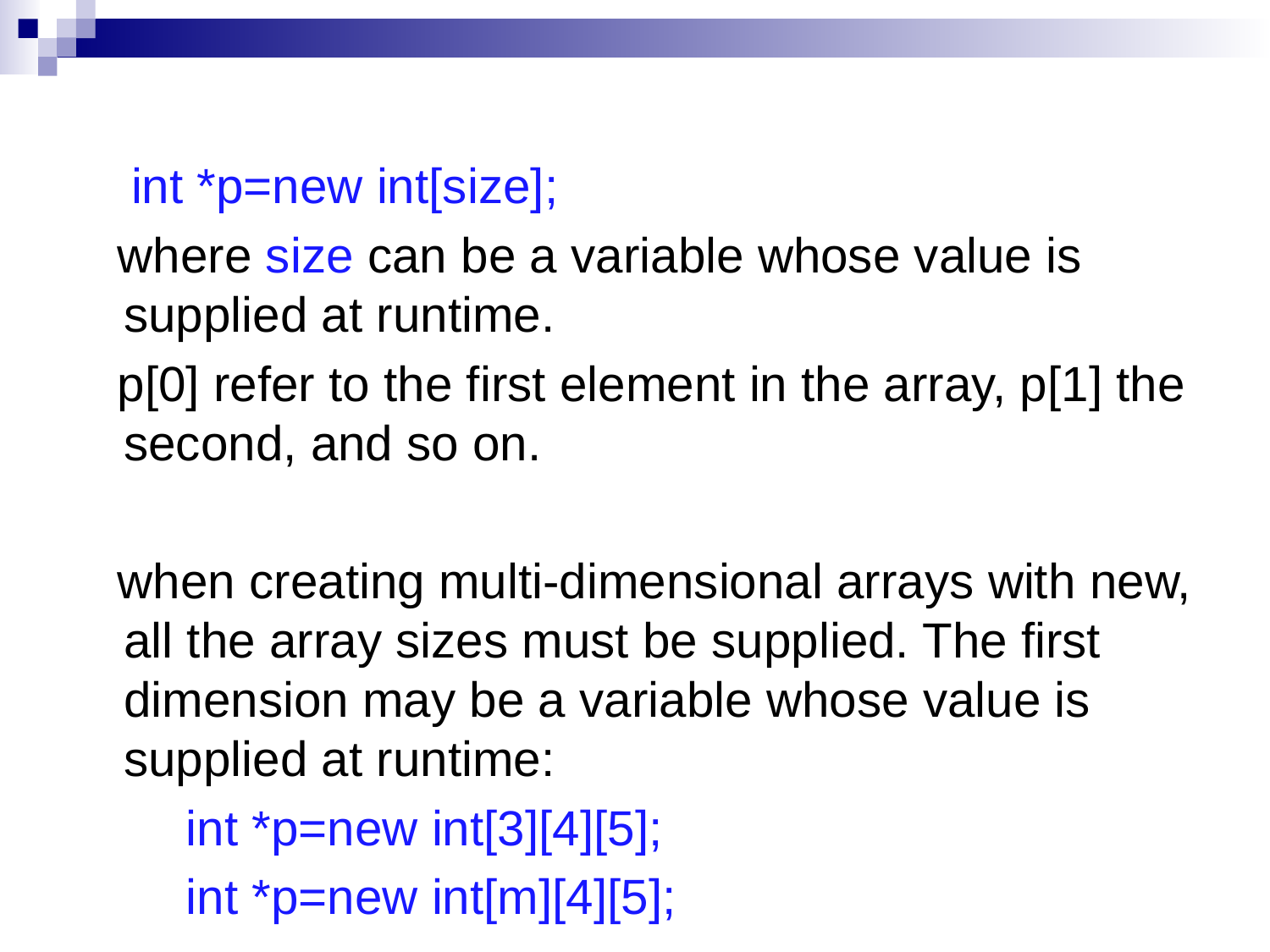

int *p=new int[size];
   where size can be a variable whose value is supplied at runtime.
   p[0] refer to the first element in the array, p[1] the second, and so on.

   when creating multi-dimensional arrays with new, all the array sizes must be supplied. The first dimension may be a variable whose value is supplied at runtime:
        int *p=new int[3][4][5];
        int *p=new int[m][4][5];